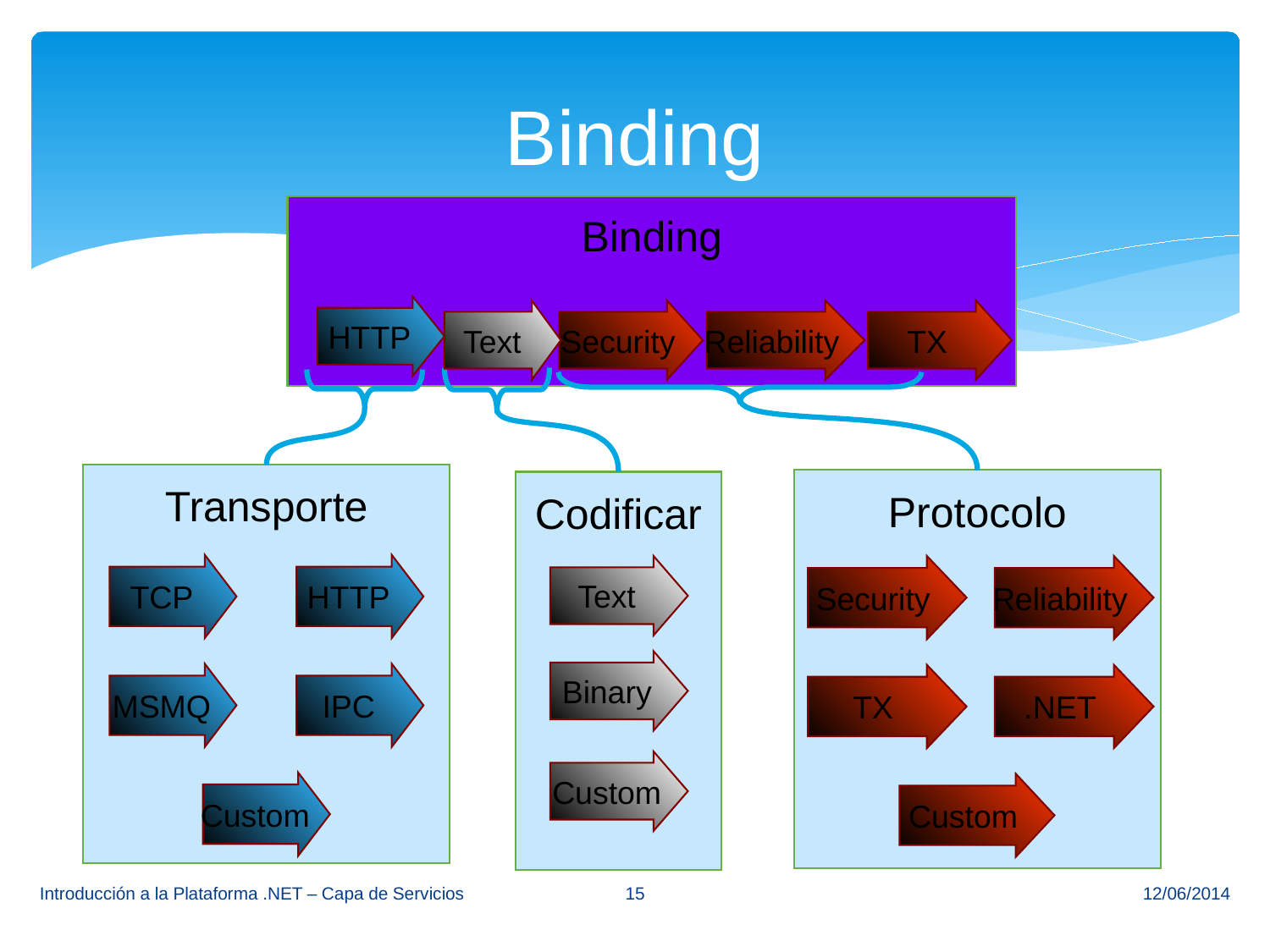

# Binding
Binding

HTTP
Text
Security
Reliability
TX

Transporte

Protocolo

Codificar

TCP
HTTP
Text
Security
Reliability
Binary
MSMQ
IPC
TX
.NET
Custom
Custom
Custom
15
Introducción a la Plataforma .NET – Capa de Servicios
12/06/2014